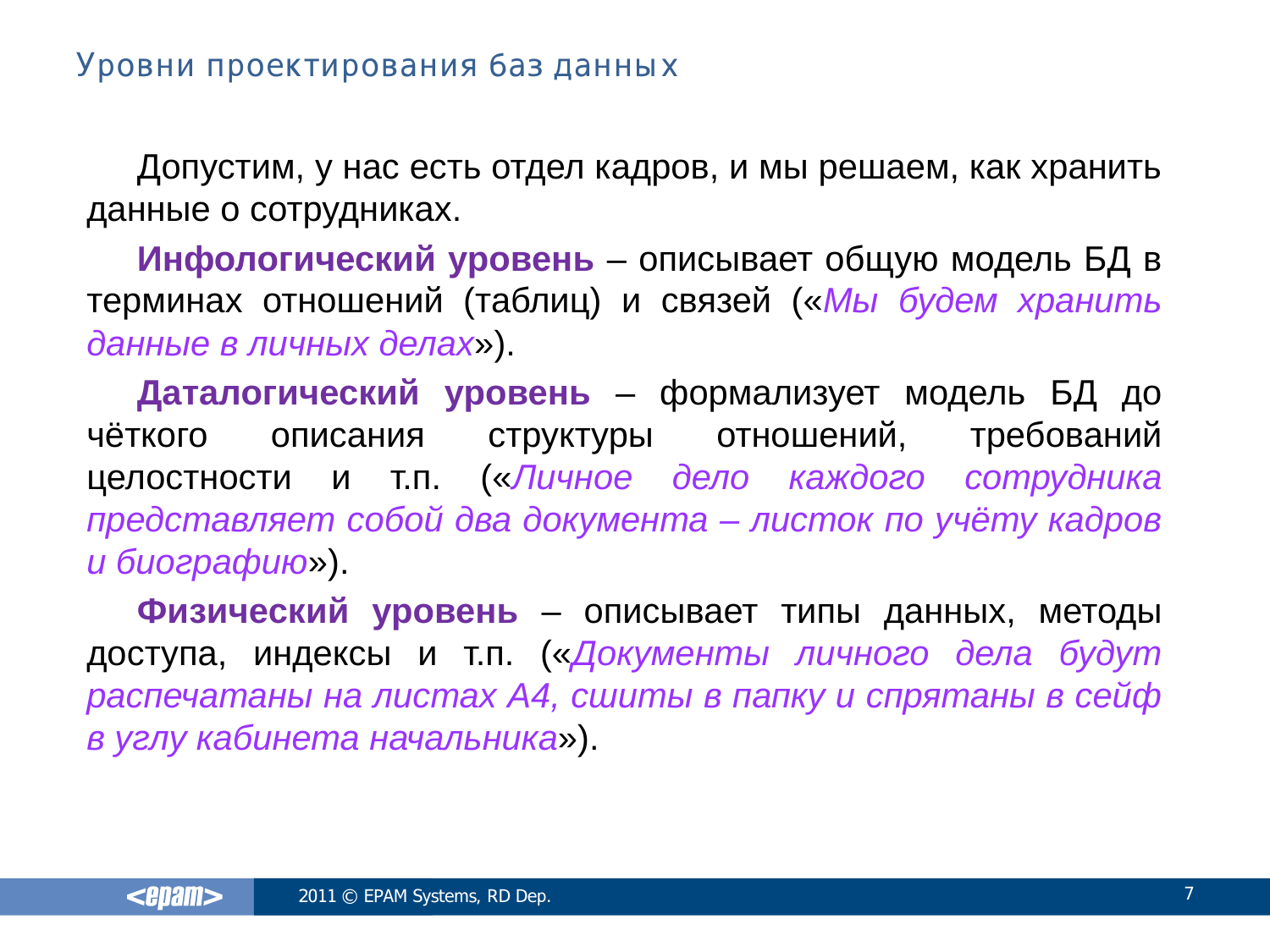

# Уровни проектирования баз данных
Допустим, у нас есть отдел кадров, и мы решаем, как хранить данные о сотрудниках.
Инфологический уровень – описывает общую модель БД в терминах отношений (таблиц) и связей («Мы будем хранить данные в личных делах»).
Даталогический уровень – формализует модель БД до чёткого описания структуры отношений, требований целостности и т.п. («Личное дело каждого сотрудника представляет собой два документа – листок по учёту кадров и биографию»).
Физический уровень – описывает типы данных, методы доступа, индексы и т.п. («Документы личного дела будут распечатаны на листах А4, сшиты в папку и спрятаны в сейф в углу кабинета начальника»).
7
2011 © EPAM Systems, RD Dep.